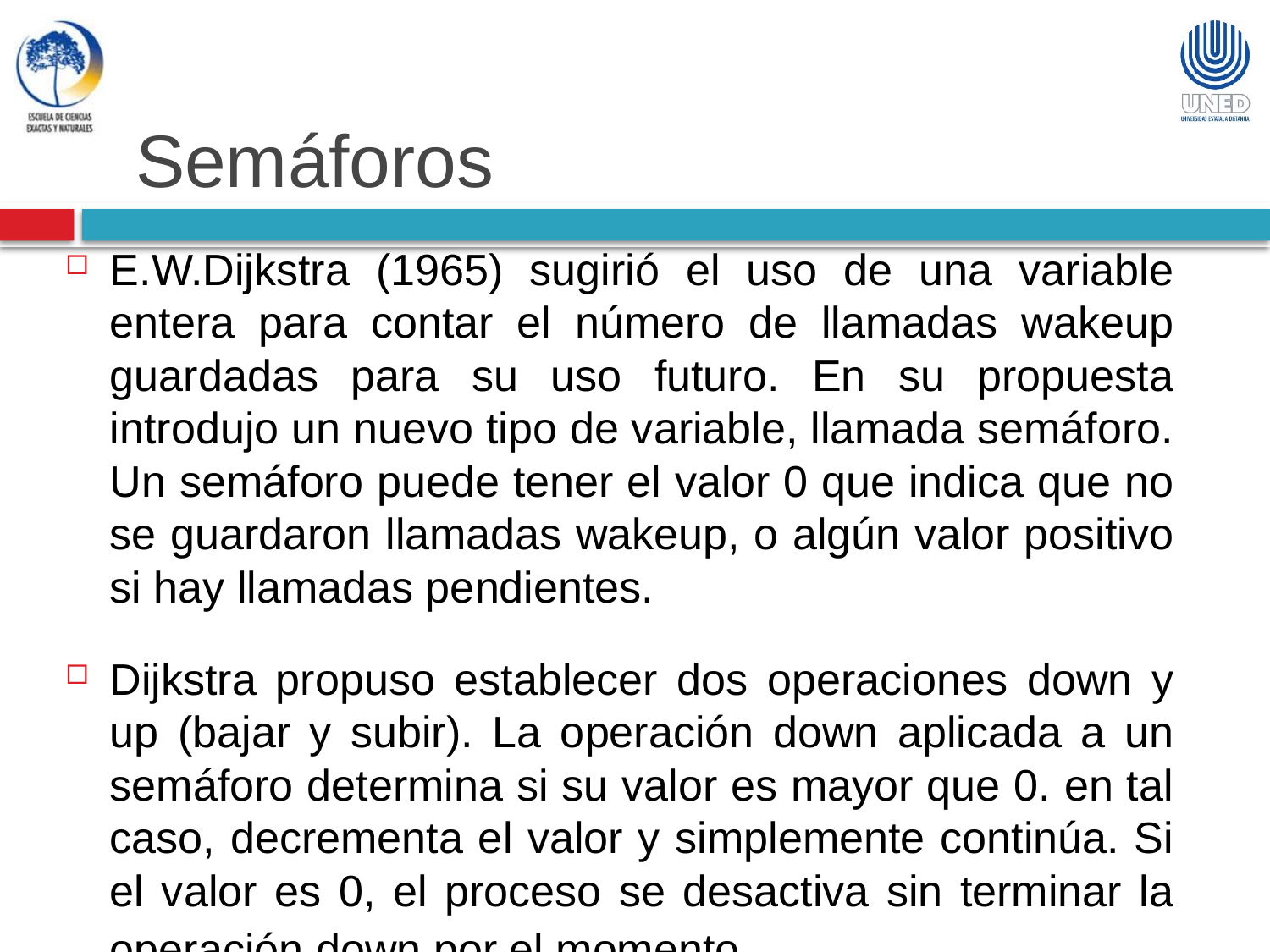

Semáforos
E.W.Dijkstra (1965) sugirió el uso de una variable entera para contar el número de llamadas wakeup guardadas para su uso futuro. En su propuesta introdujo un nuevo tipo de variable, llamada semáforo. Un semáforo puede tener el valor 0 que indica que no se guardaron llamadas wakeup, o algún valor positivo si hay llamadas pendientes.

Dijkstra propuso establecer dos operaciones down y up (bajar y subir). La operación down aplicada a un semáforo determina si su valor es mayor que 0. en tal caso, decrementa el valor y simplemente continúa. Si el valor es 0, el proceso se desactiva sin terminar la operación down por el momento.